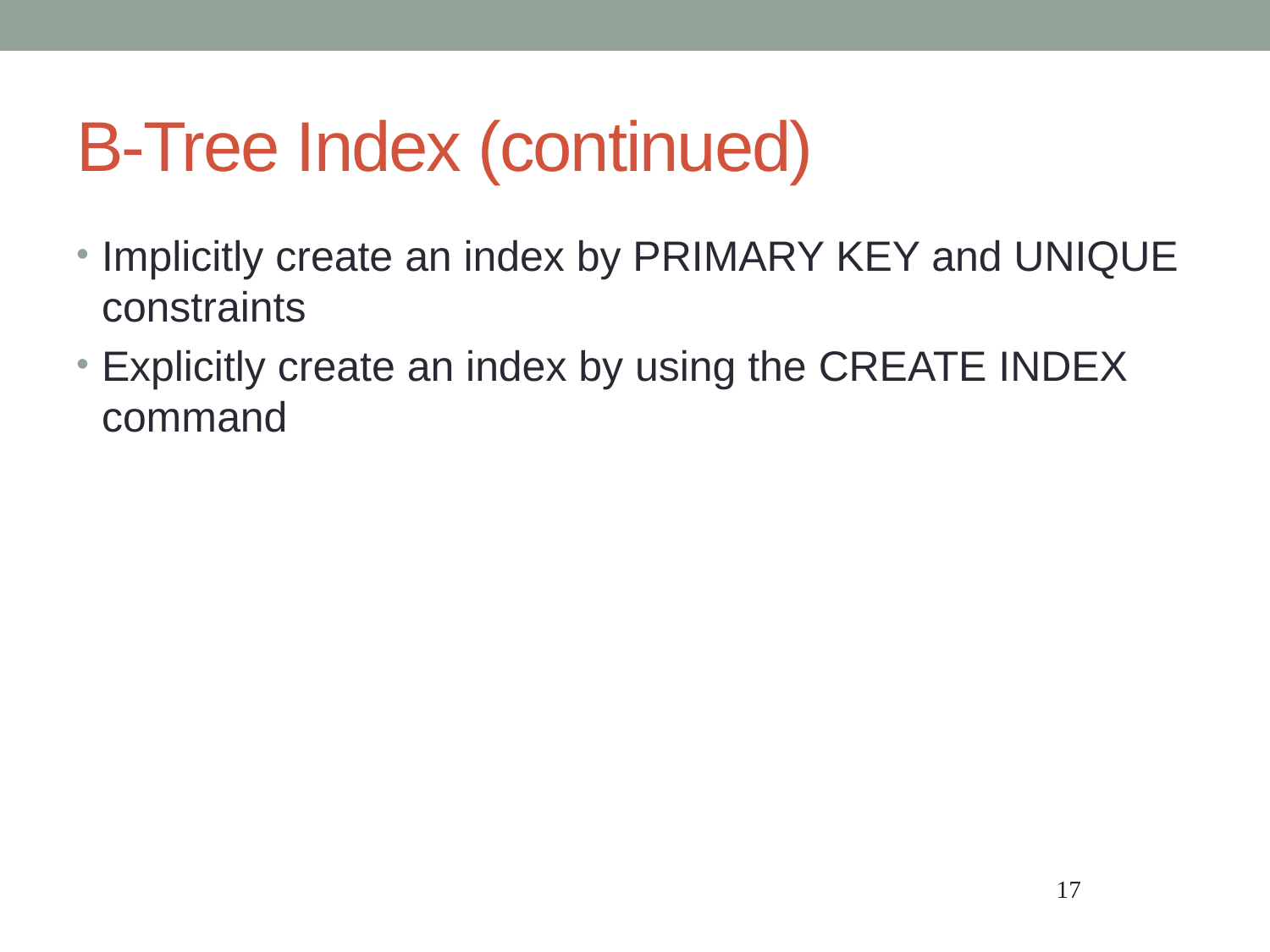

# B-Tree Index (continued)
Implicitly create an index by PRIMARY KEY and UNIQUE constraints
Explicitly create an index by using the CREATE INDEX command
17